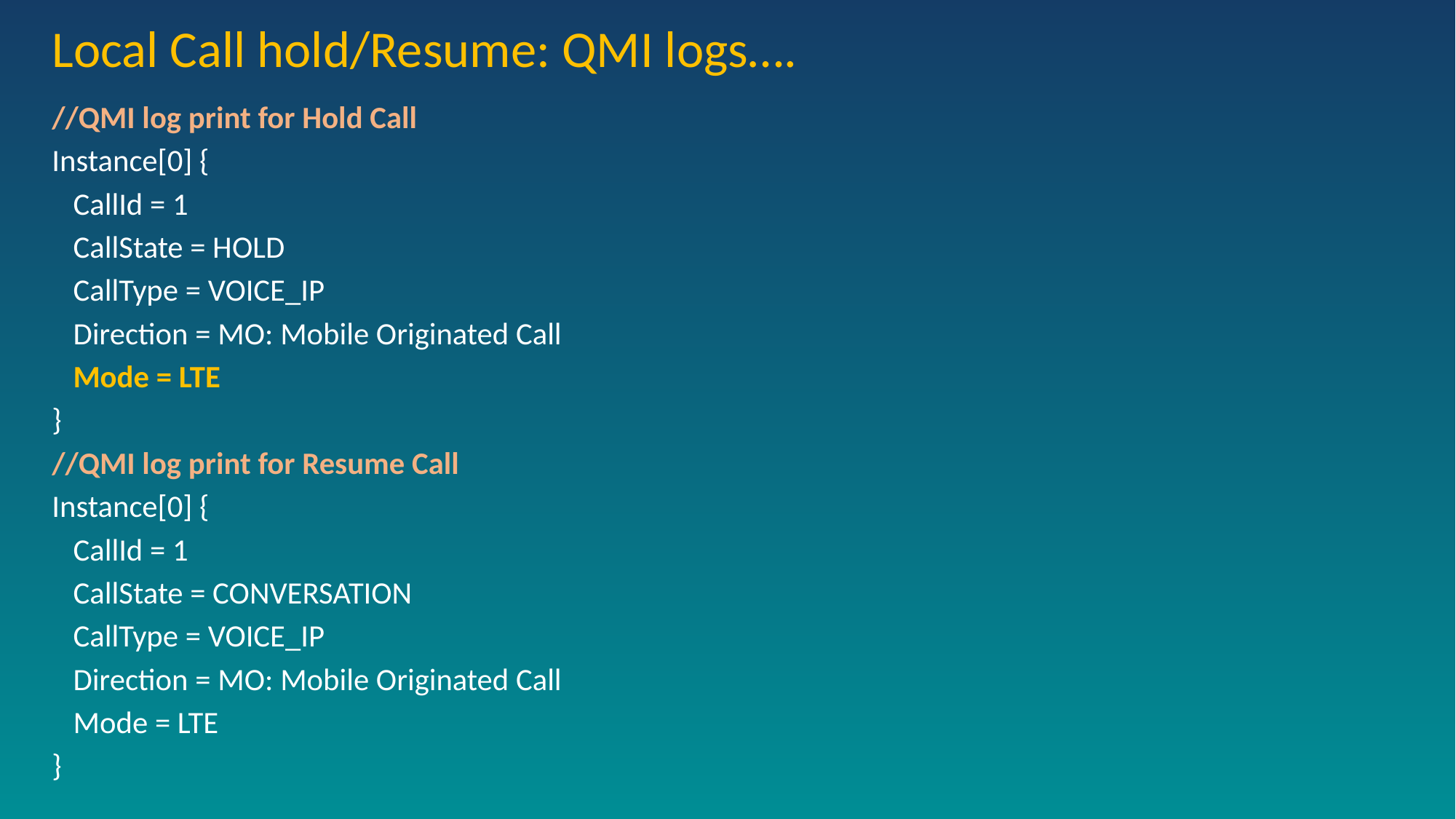

# Local Call hold/Resume: QMI logs….
//QMI log print for Hold Call
Instance[0] {
   CallId = 1
   CallState = HOLD
   CallType = VOICE_IP
   Direction = MO: Mobile Originated Call
   Mode = LTE
}
//QMI log print for Resume Call
Instance[0] {
   CallId = 1
   CallState = CONVERSATION
   CallType = VOICE_IP
   Direction = MO: Mobile Originated Call
   Mode = LTE
}